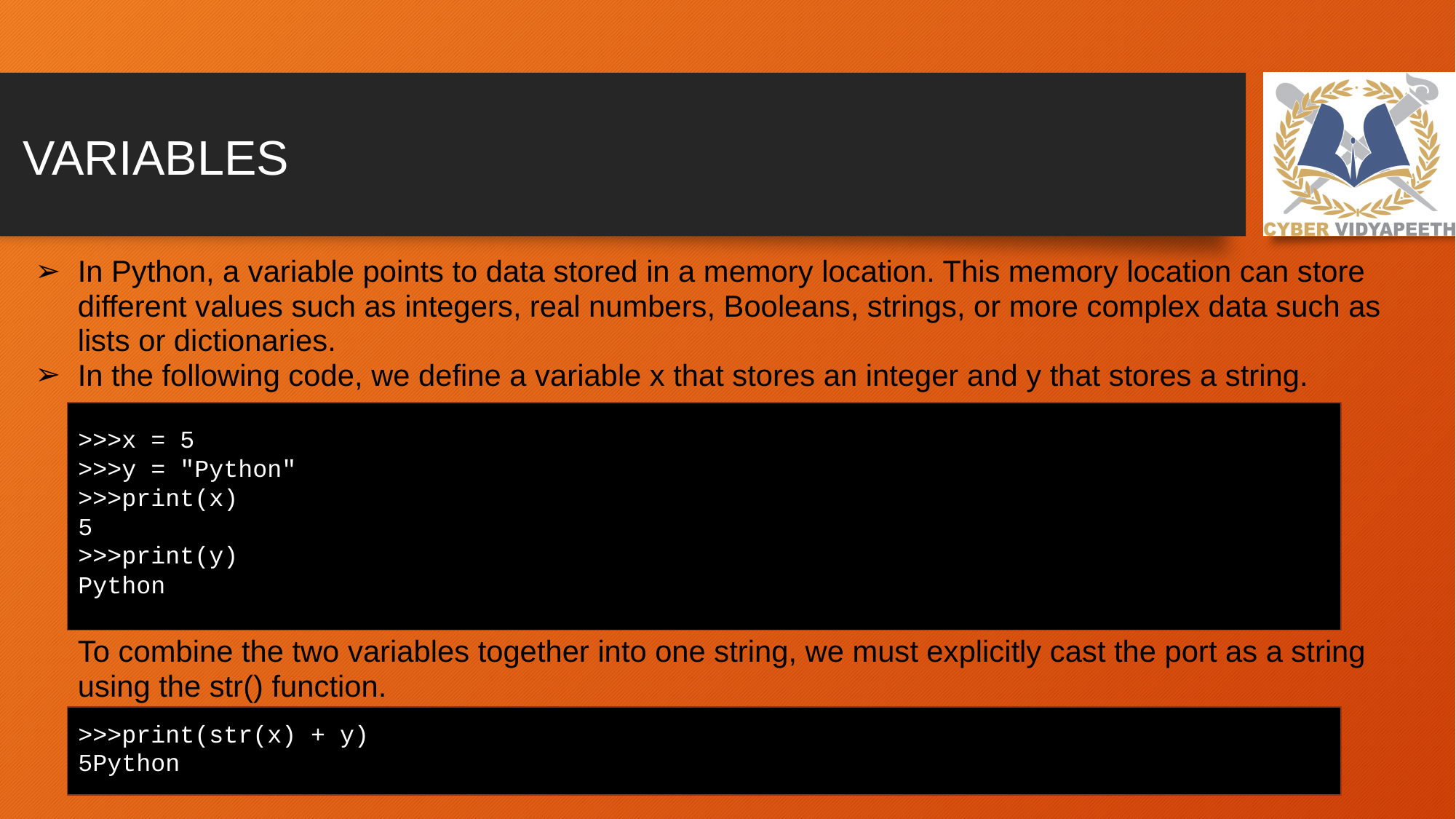

# VARIABLES
In Python, a variable points to data stored in a memory location. This memory location can store different values such as integers, real numbers, Booleans, strings, or more complex data such as lists or dictionaries.
In the following code, we define a variable x that stores an integer and y that stores a string.

To combine the two variables together into one string, we must explicitly cast the port as a string using the str() function.

>>>x = 5
>>>y = "Python"
>>>print(x)
5
>>>print(y)
Python
>>>print(str(x) + y)
5Python